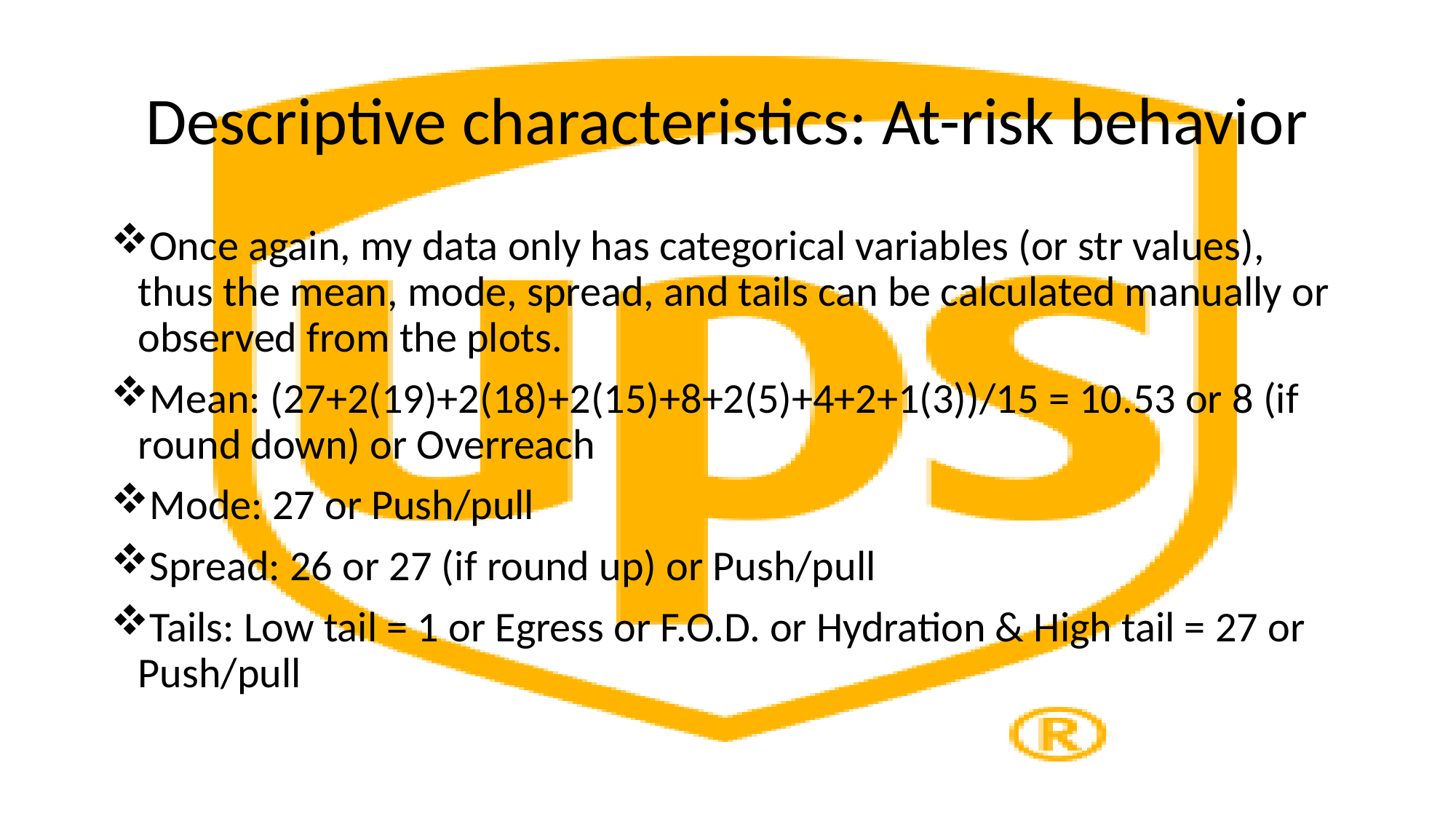

# Descriptive characteristics: At-risk behavior
Once again, my data only has categorical variables (or str values), thus the mean, mode, spread, and tails can be calculated manually or observed from the plots.
Mean: (27+2(19)+2(18)+2(15)+8+2(5)+4+2+1(3))/15 = 10.53 or 8 (if round down) or Overreach
Mode: 27 or Push/pull
Spread: 26 or 27 (if round up) or Push/pull
Tails: Low tail = 1 or Egress or F.O.D. or Hydration & High tail = 27 or Push/pull